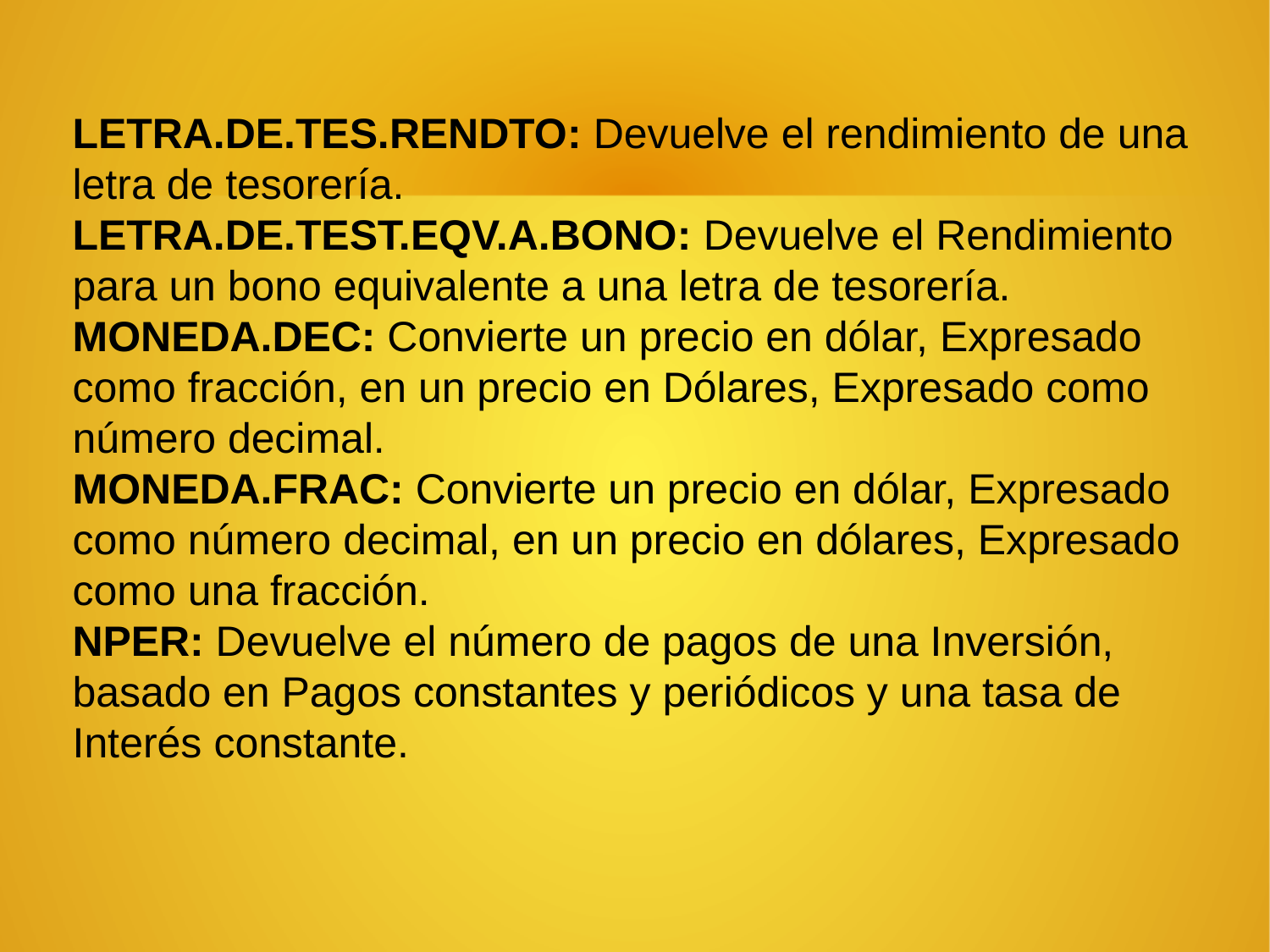

LETRA.DE.TES.RENDTO: Devuelve el rendimiento de una letra de tesorería.
LETRA.DE.TEST.EQV.A.BONO: Devuelve el Rendimiento para un bono equivalente a una letra de tesorería.
MONEDA.DEC: Convierte un precio en dólar, Expresado como fracción, en un precio en Dólares, Expresado como número decimal.
MONEDA.FRAC: Convierte un precio en dólar, Expresado como número decimal, en un precio en dólares, Expresado como una fracción.
NPER: Devuelve el número de pagos de una Inversión, basado en Pagos constantes y periódicos y una tasa de Interés constante.